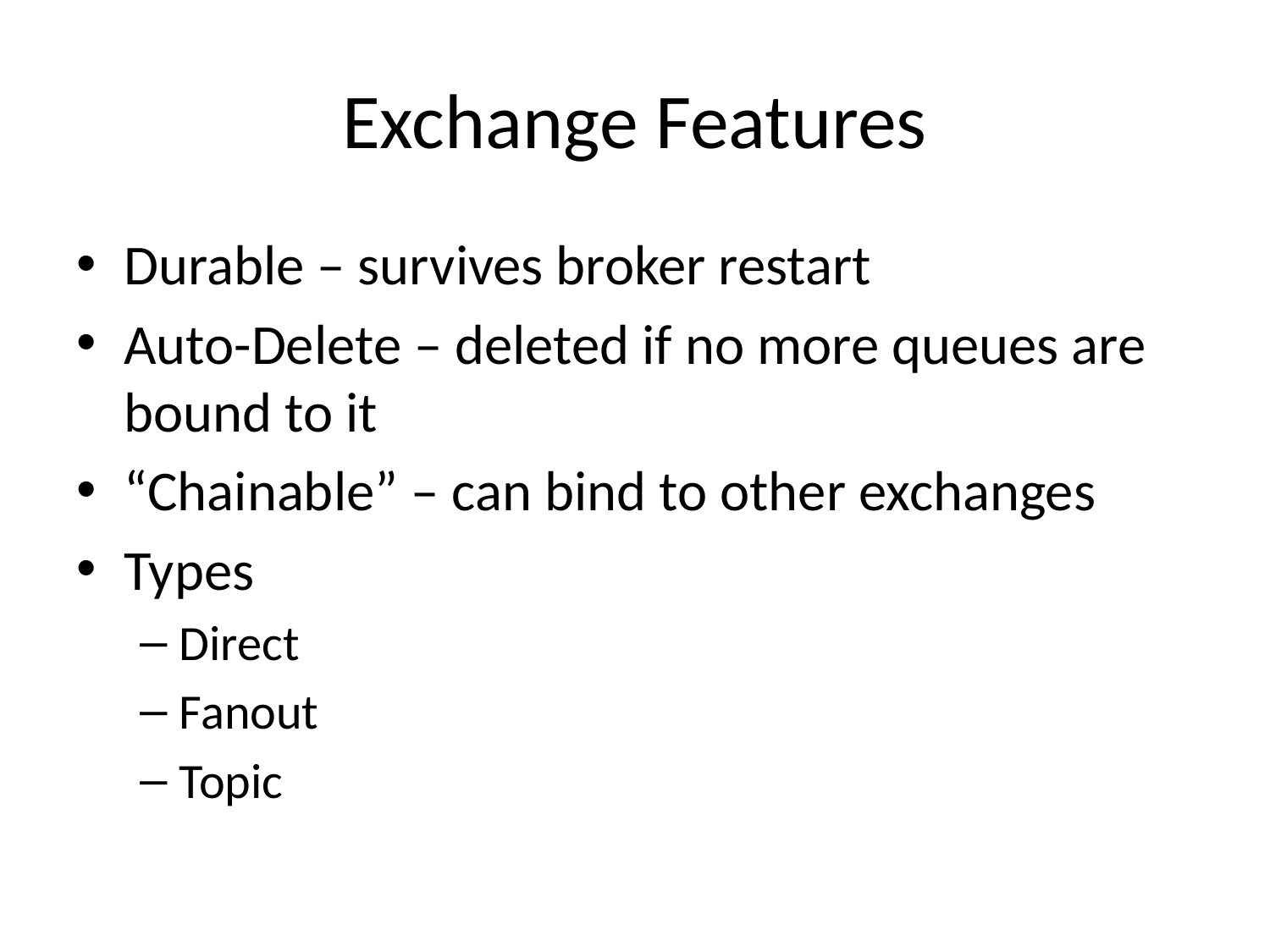

# Exchange Features
Durable – survives broker restart
Auto-Delete – deleted if no more queues are bound to it
“Chainable” – can bind to other exchanges
Types
Direct
Fanout
Topic